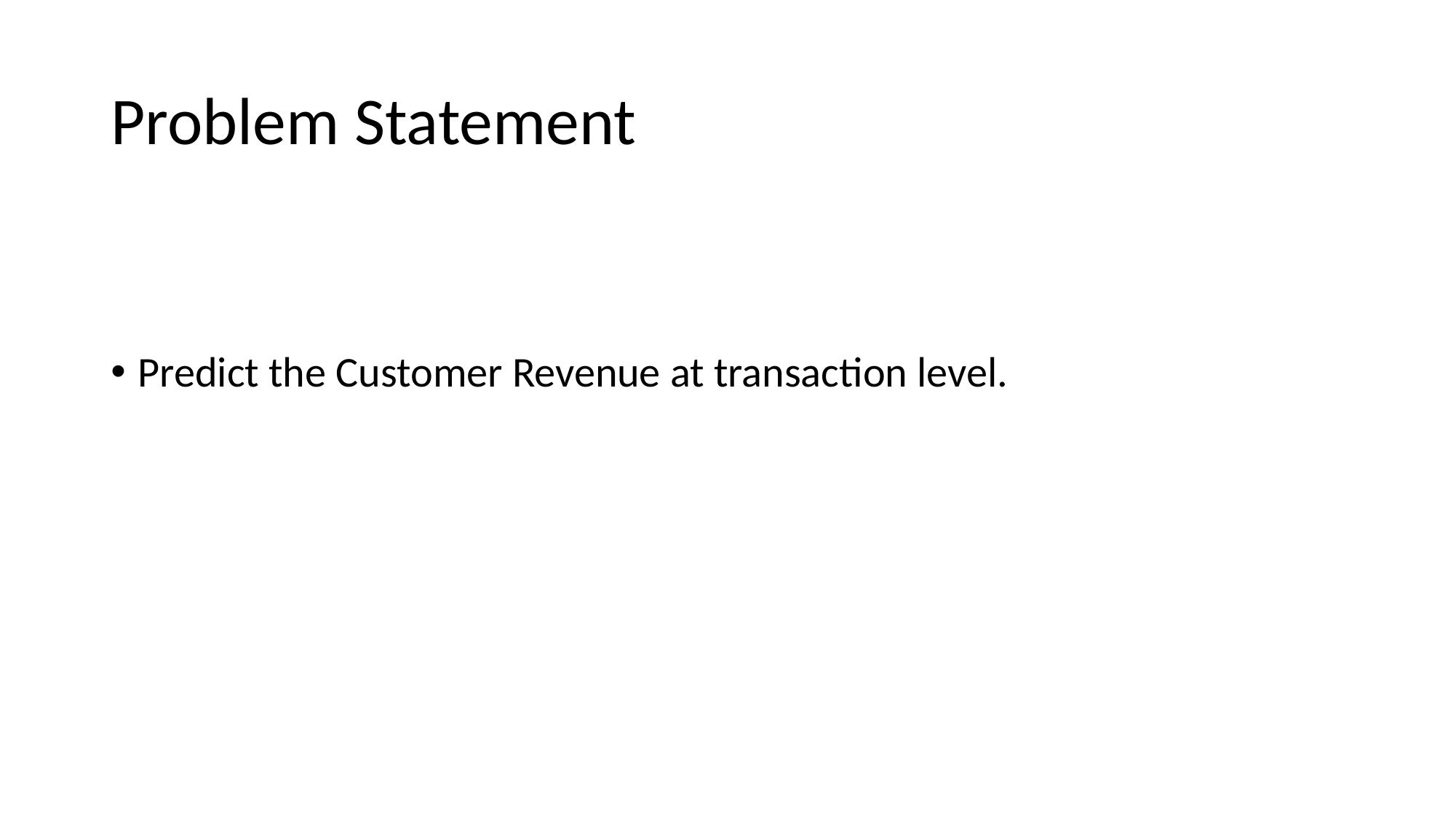

# Problem Statement

Predict the Customer Revenue at transaction level.